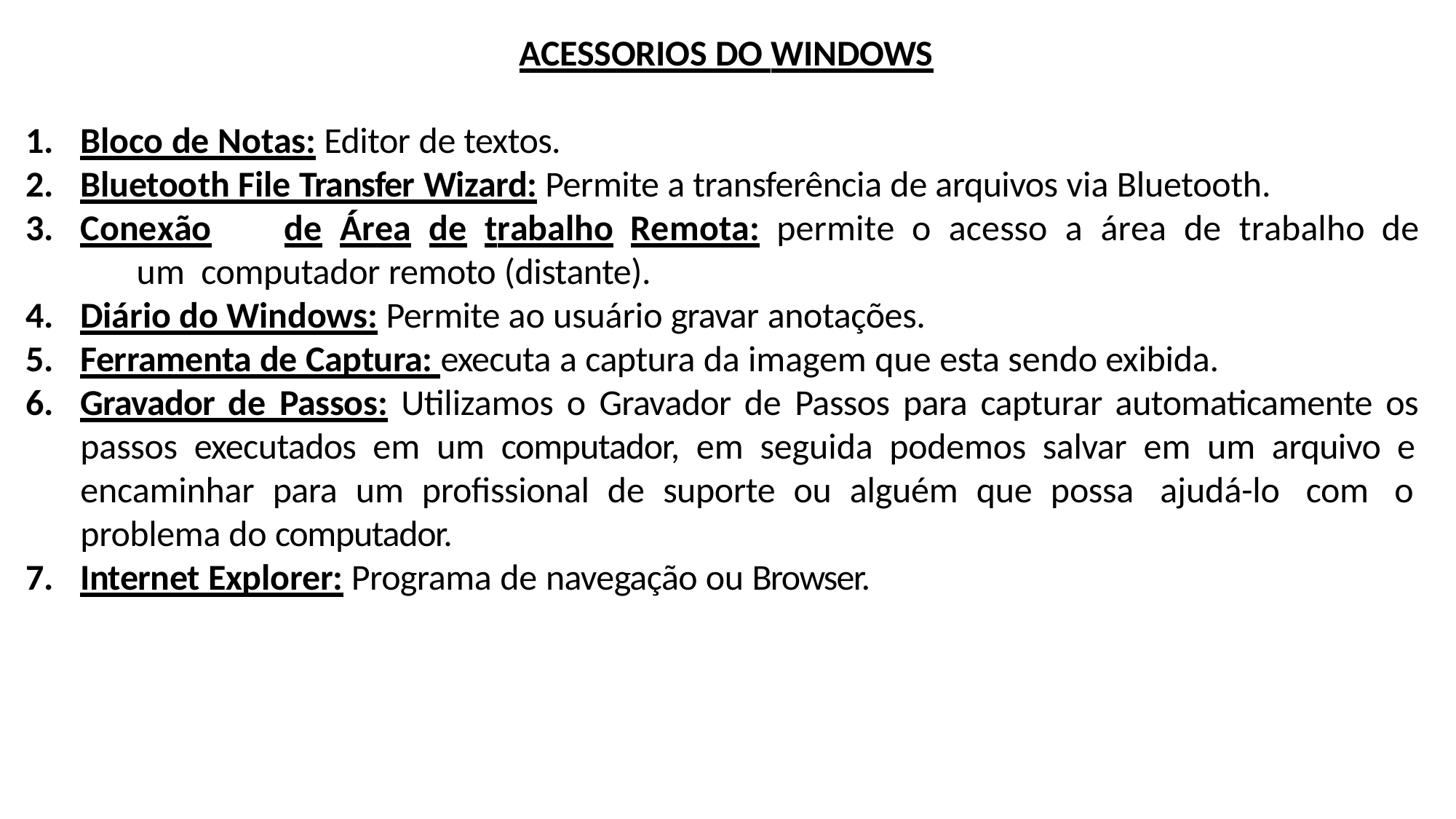

# ACESSORIOS DO WINDOWS
Bloco de Notas: Editor de textos.
Bluetooth File Transfer Wizard: Permite a transferência de arquivos via Bluetooth.
Conexão	de	Área	de	trabalho	Remota:	permite	o	acesso	a	área	de	trabalho	de	um  computador remoto (distante).
Diário do Windows: Permite ao usuário gravar anotações.
Ferramenta de Captura: executa a captura da imagem que esta sendo exibida.
Gravador de Passos: Utilizamos o Gravador de Passos para capturar automaticamente os  passos executados em um computador, em seguida podemos salvar em um arquivo e  encaminhar para um profissional de suporte ou alguém que possa ajudá-lo com o  problema do computador.
Internet Explorer: Programa de navegação ou Browser.